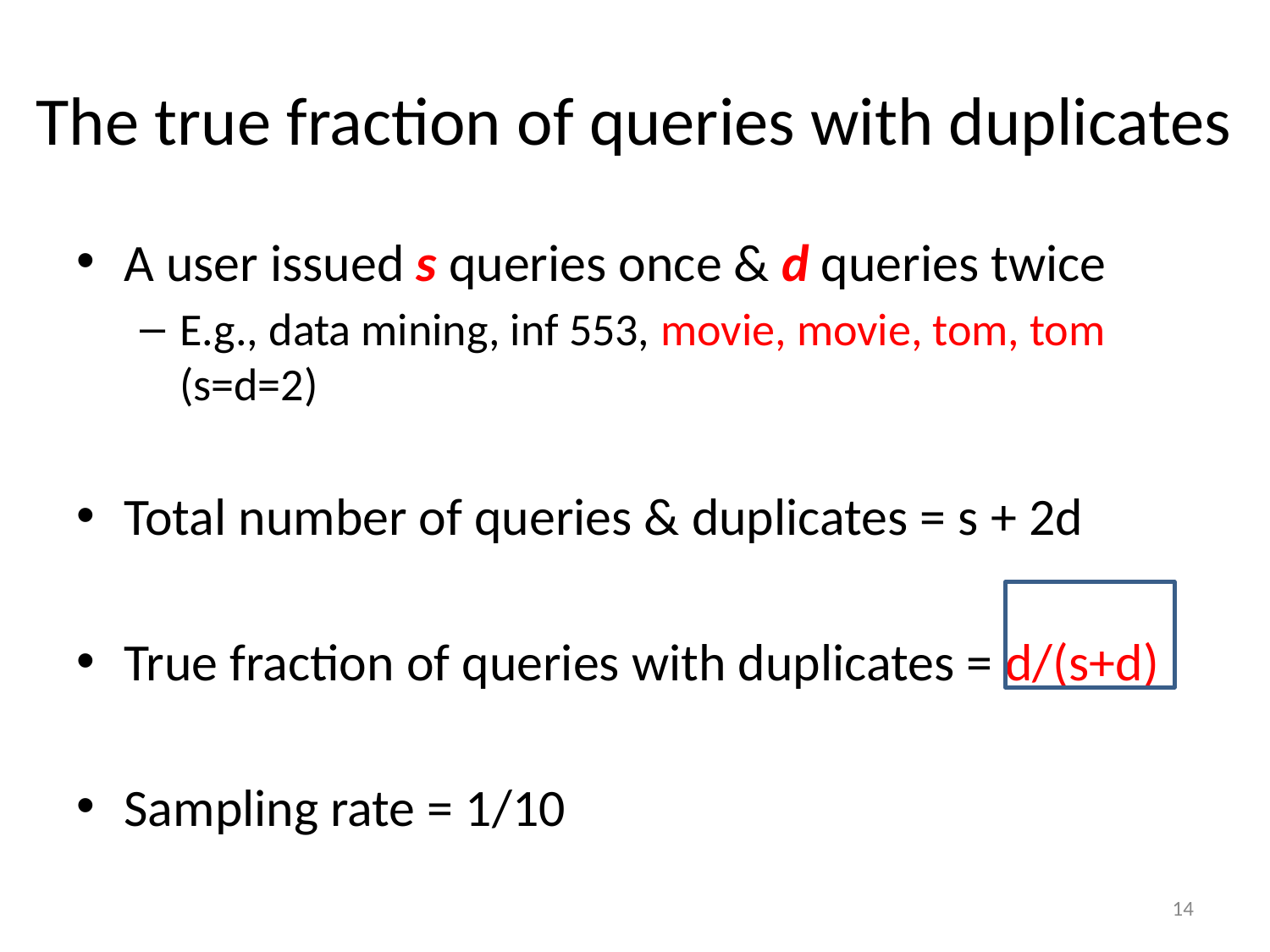

# The true fraction of queries with duplicates
A user issued s queries once & d queries twice
E.g., data mining, inf 553, movie, movie, tom, tom (s=d=2)

Total number of queries & duplicates = s + 2d

True fraction of queries with duplicates = d/(s+d)

Sampling rate = 1/10

14